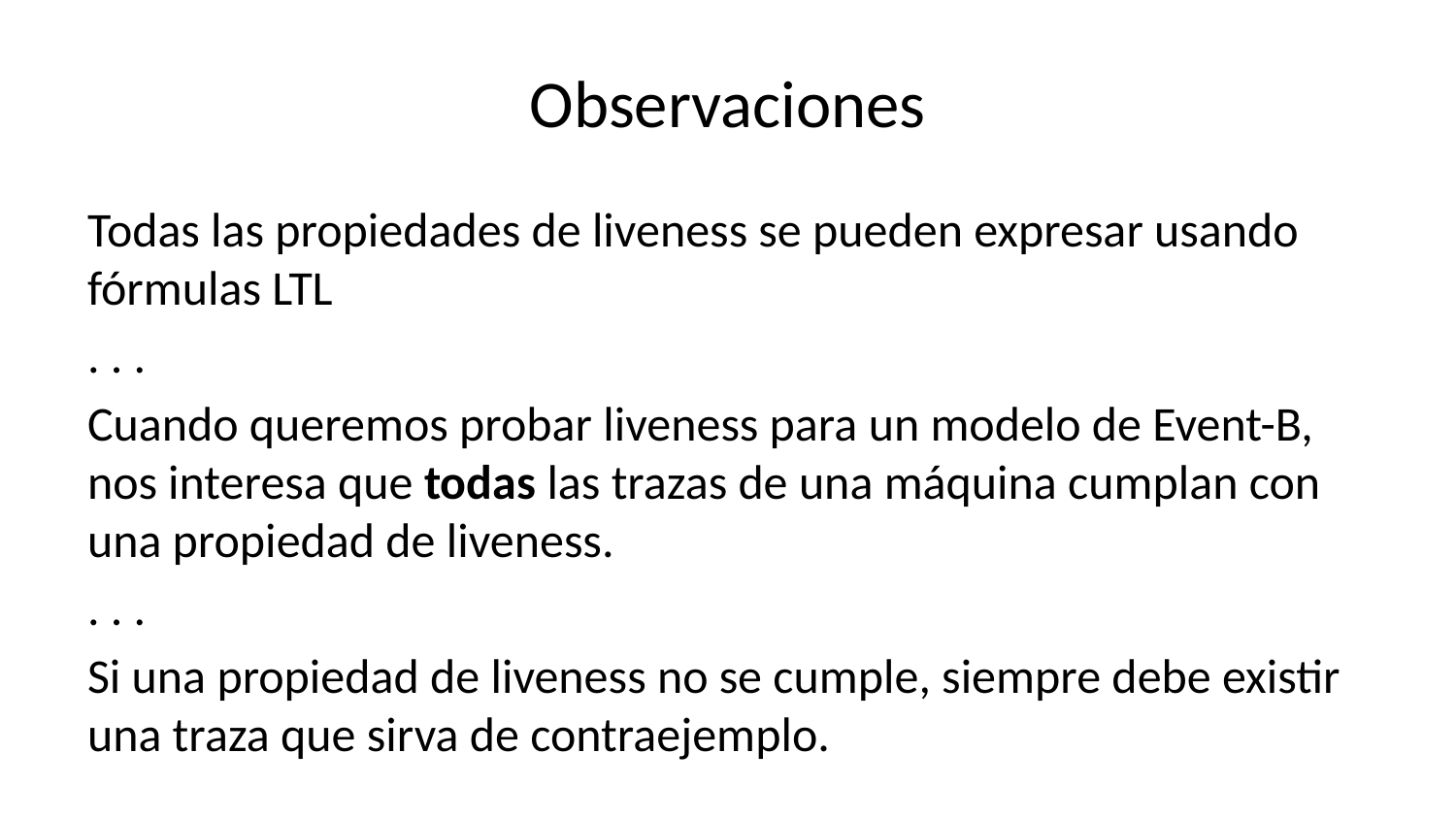

# Observaciones
Todas las propiedades de liveness se pueden expresar usando fórmulas LTL
. . .
Cuando queremos probar liveness para un modelo de Event-B, nos interesa que todas las trazas de una máquina cumplan con una propiedad de liveness.
. . .
Si una propiedad de liveness no se cumple, siempre debe existir una traza que sirva de contraejemplo.